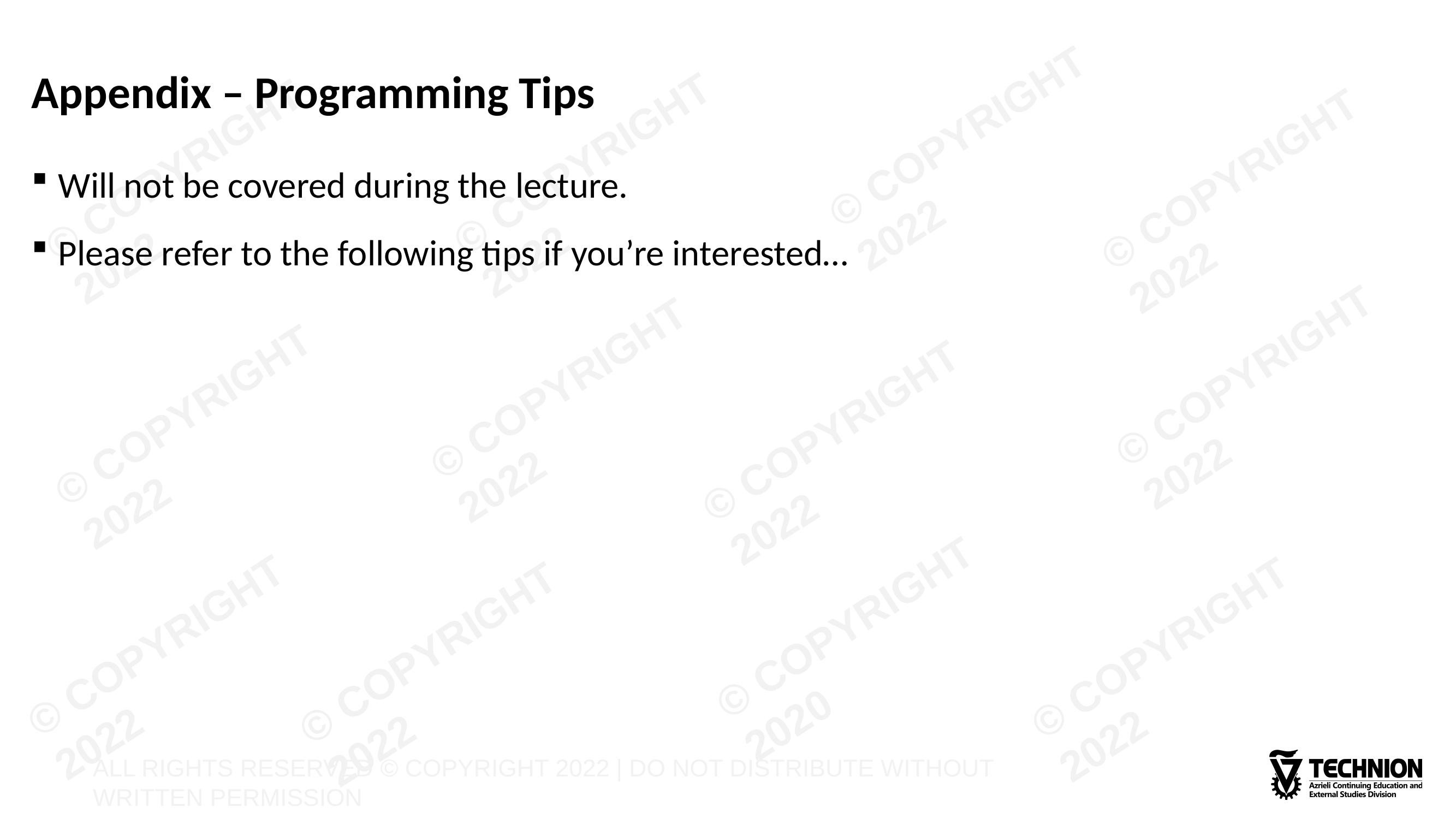

# Appendix – Programming Tips
Will not be covered during the lecture.
Please refer to the following tips if you’re interested…